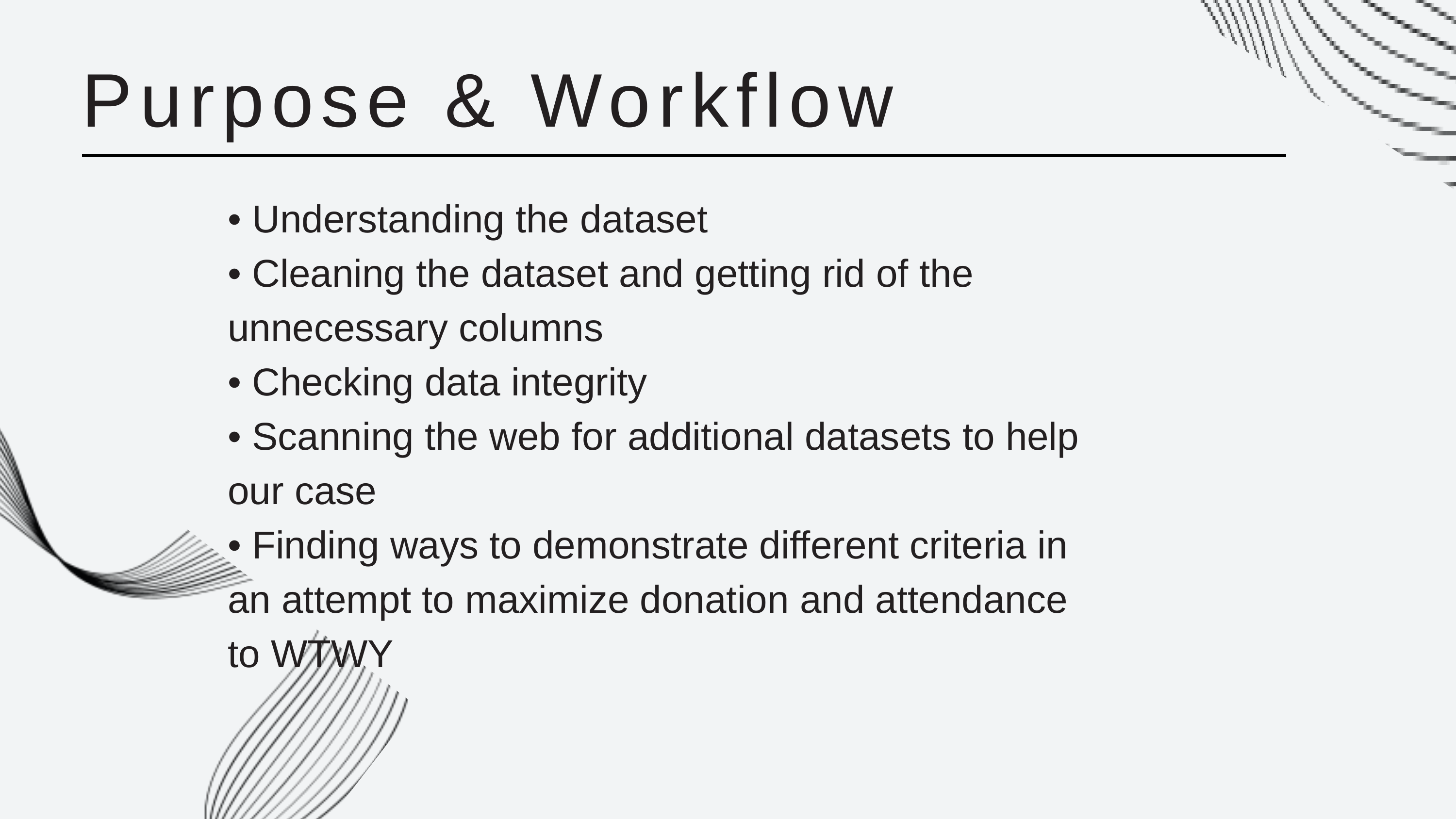

Purpose & Workflow

• Understanding the dataset
• Cleaning the dataset and getting rid of the unnecessary columns
• Checking data integrity
• Scanning the web for additional datasets to help our case
• Finding ways to demonstrate different criteria in an attempt to maximize donation and attendance to WTWY